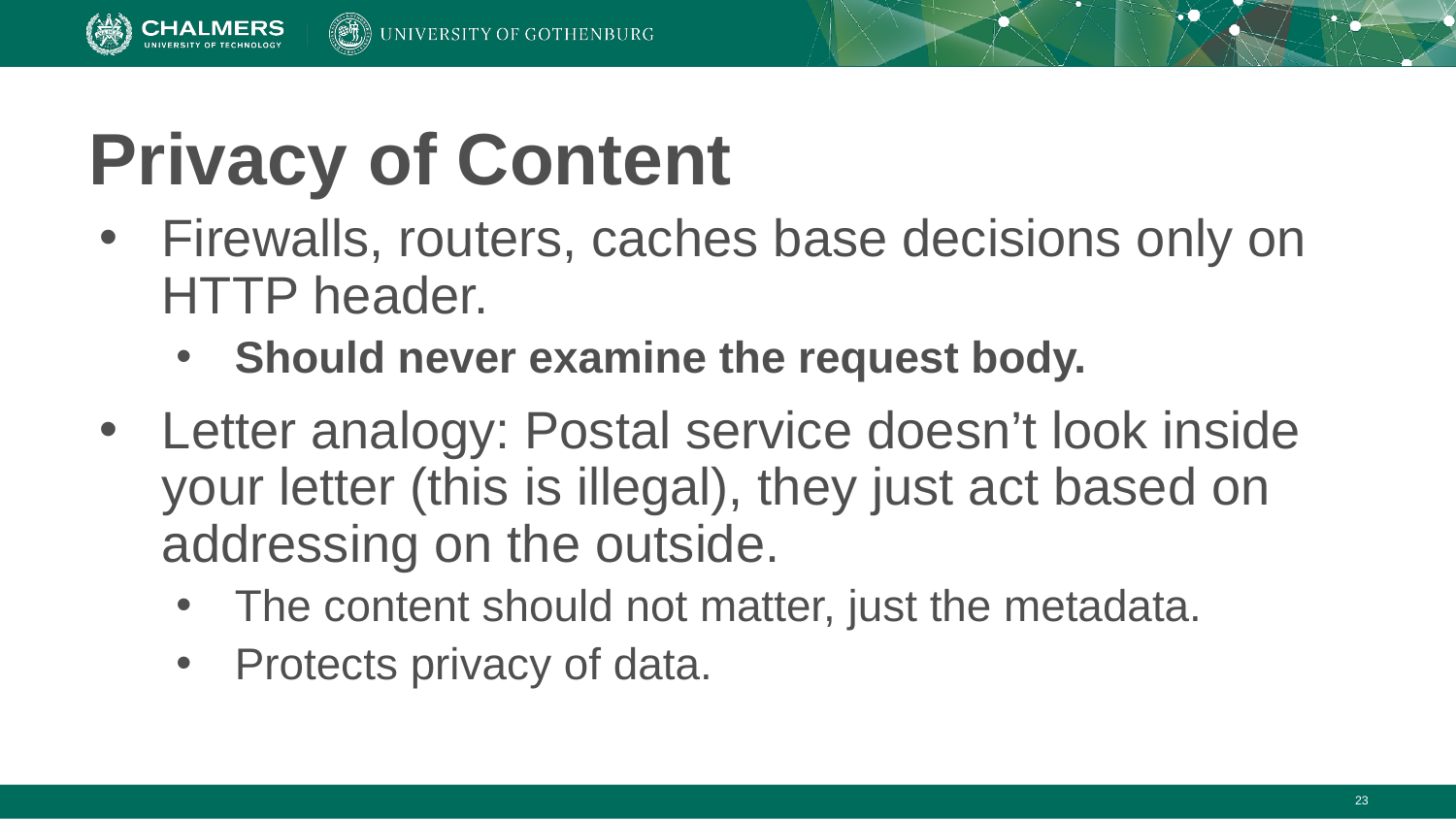

# Privacy of Content
Firewalls, routers, caches base decisions only on HTTP header.
Should never examine the request body.
Letter analogy: Postal service doesn’t look inside your letter (this is illegal), they just act based on addressing on the outside.
The content should not matter, just the metadata.
Protects privacy of data.
23